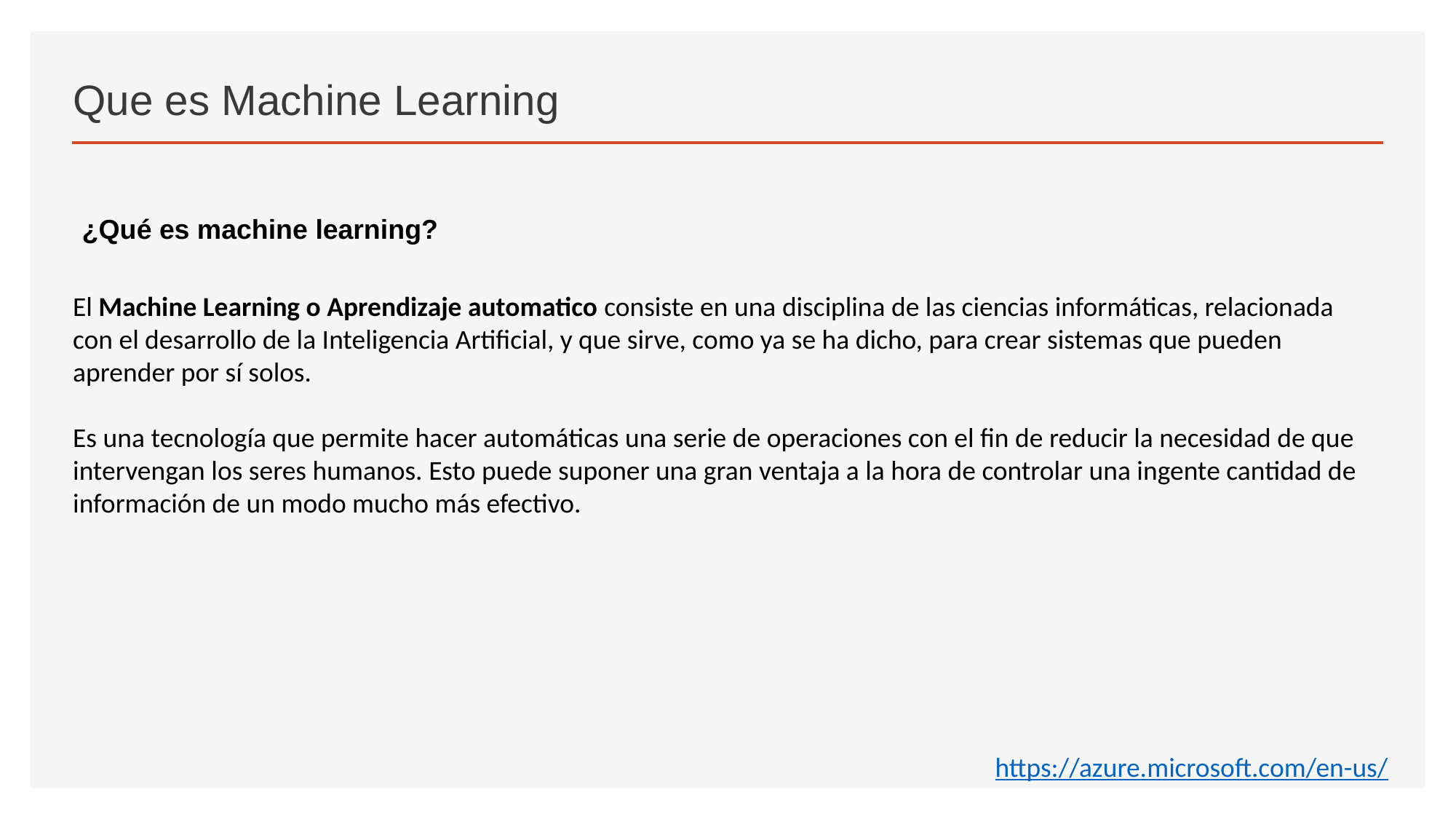

# Que es Machine Learning
¿Qué es machine learning?

El Machine Learning o Aprendizaje automatico consiste en una disciplina de las ciencias informáticas, relacionada con el desarrollo de la Inteligencia Artificial, y que sirve, como ya se ha dicho, para crear sistemas que pueden aprender por sí solos.

Es una tecnología que permite hacer automáticas una serie de operaciones con el fin de reducir la necesidad de que intervengan los seres humanos. Esto puede suponer una gran ventaja a la hora de controlar una ingente cantidad de información de un modo mucho más efectivo.
https://azure.microsoft.com/en-us/